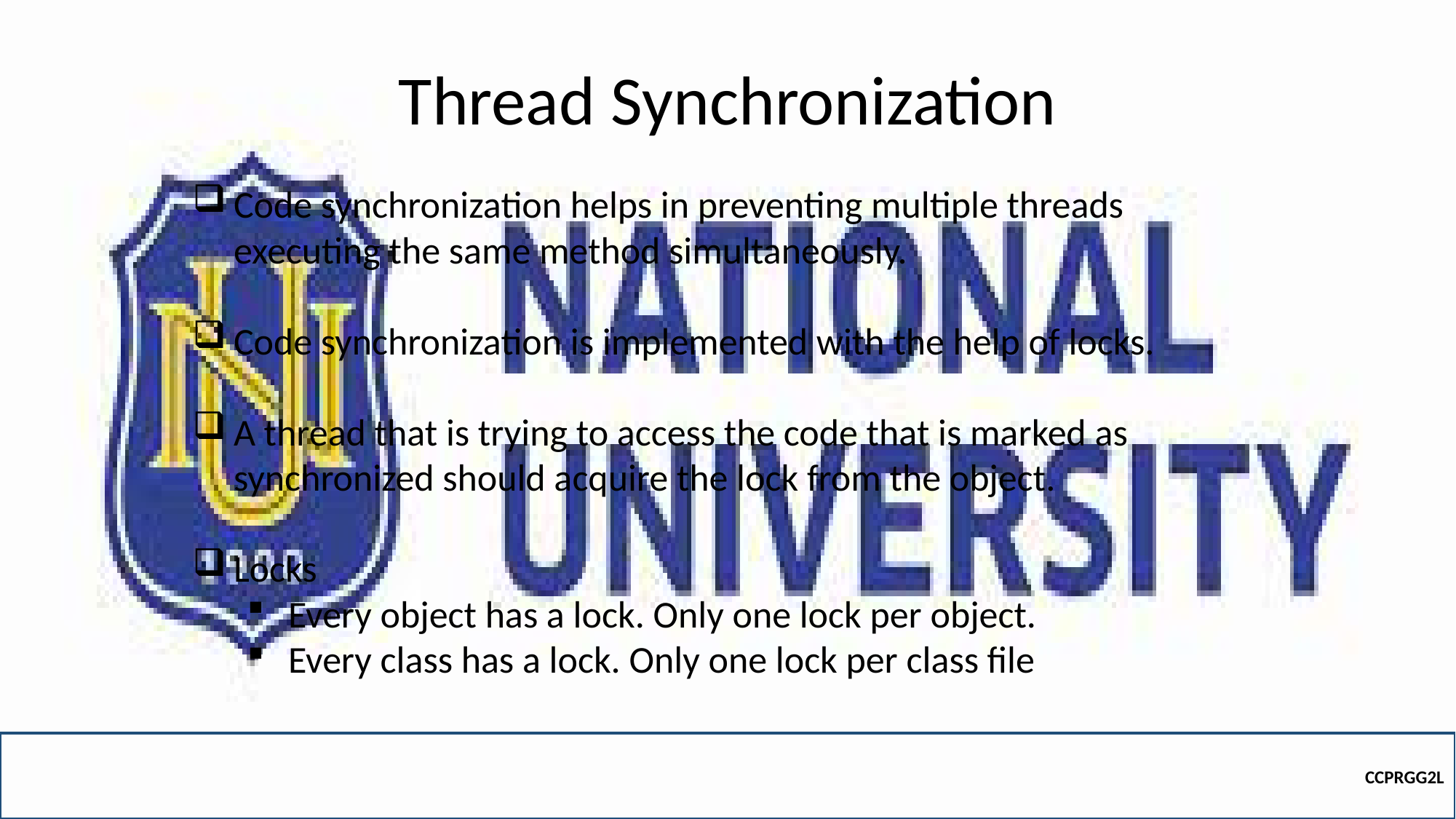

# Thread Synchronization
Code synchronization helps in preventing multiple threads executing the same method simultaneously.

Code synchronization is implemented with the help of locks.

A thread that is trying to access the code that is marked as synchronized should acquire the lock from the object.

Locks
Every object has a lock. Only one lock per object.
Every class has a lock. Only one lock per class file
CCPRGG2L